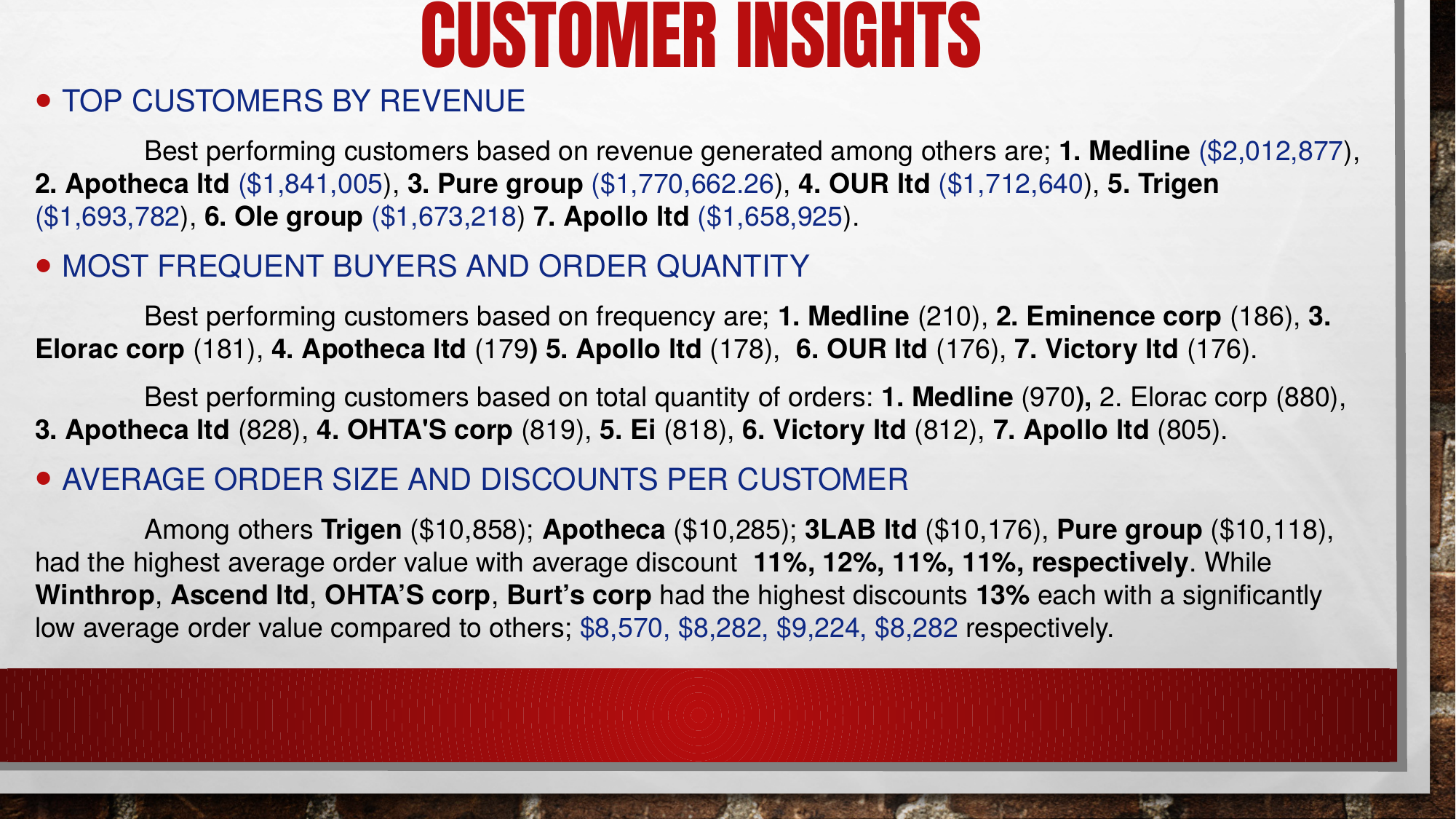

# CUSTOMER INSIGHTS
Top customers by revenue
	Best performing customers based on revenue generated among others are; 1. Medline ($2,012,877), 2. Apotheca ltd ($1,841,005), 3. Pure group ($1,770,662.26), 4. OUR ltd ($1,712,640), 5. Trigen ($1,693,782), 6. Ole group ($1,673,218) 7. Apollo ltd ($1,658,925).
Most frequent buyers and order QUANTITY
	Best performing customers based on frequency are; 1. Medline (210), 2. Eminence corp (186), 3. Elorac corp (181), 4. Apotheca ltd (179) 5. Apollo ltd (178),  6. OUR ltd (176), 7. Victory ltd (176).
	Best performing customers based on total quantity of orders: 1. Medline (970), 2. Elorac corp (880), 3. Apotheca ltd (828), 4. OHTA'S corp (819), 5. Ei (818), 6. Victory ltd (812), 7. Apollo ltd (805).
Average order size and discounts per customer
	Among others Trigen ($10,858); Apotheca ($10,285); 3LAB ltd ($10,176), Pure group ($10,118), had the highest average order value with average discount  11%, 12%, 11%, 11%, respectively. While Winthrop, Ascend ltd, OHTA’S corp, Burt’s corp had the highest discounts 13% each with a significantly low average order value compared to others; $8,570, $8,282, $9,224, $8,282 respectively.